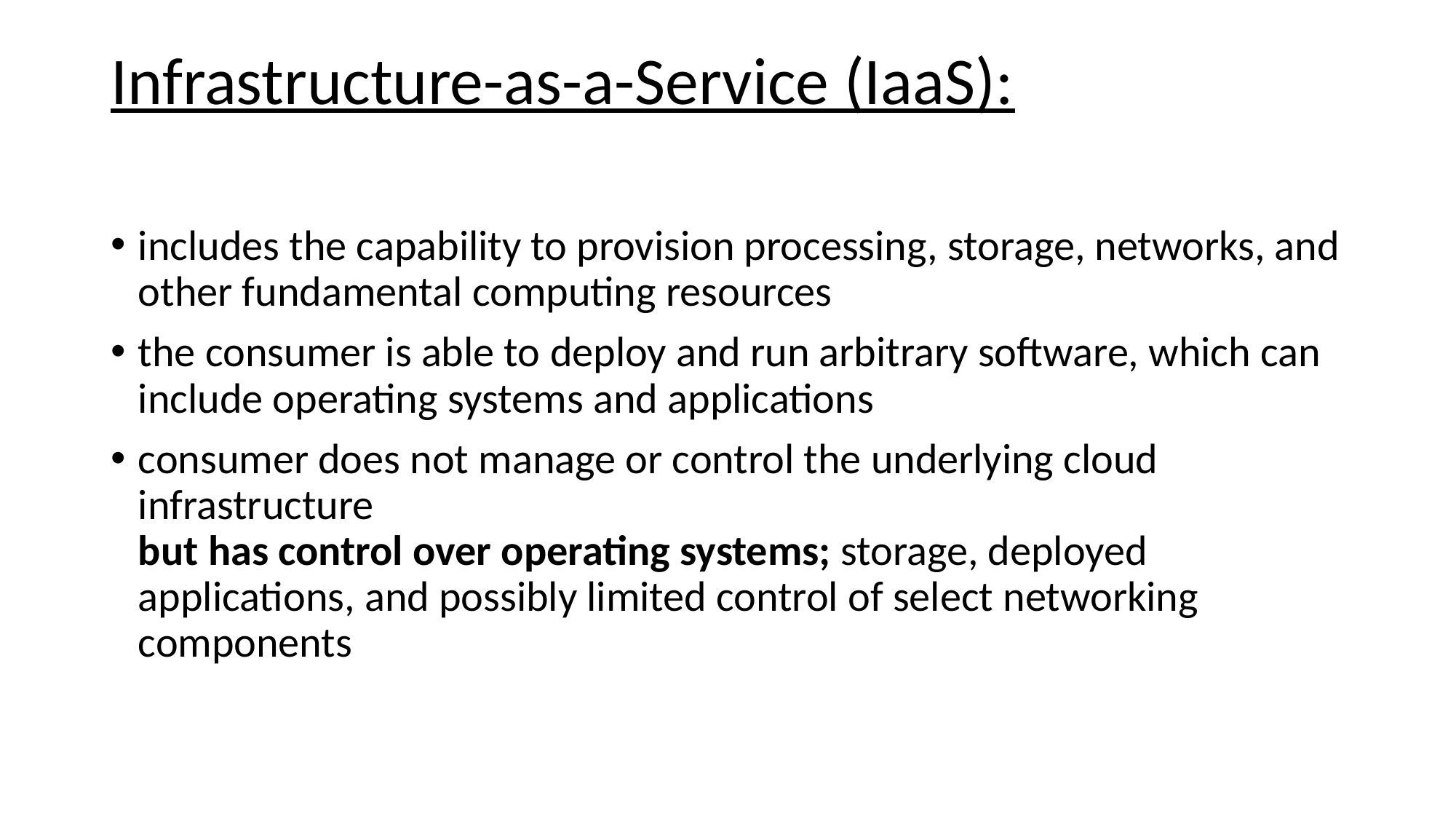

# Infrastructure-as-a-Service (IaaS):
includes the capability to provision processing, storage, networks, and other fundamental computing resources
the consumer is able to deploy and run arbitrary software, which can include operating systems and applications
consumer does not manage or control the underlying cloud infrastructure
but has control over operating systems; storage, deployed applications, and possibly limited control of select networking components